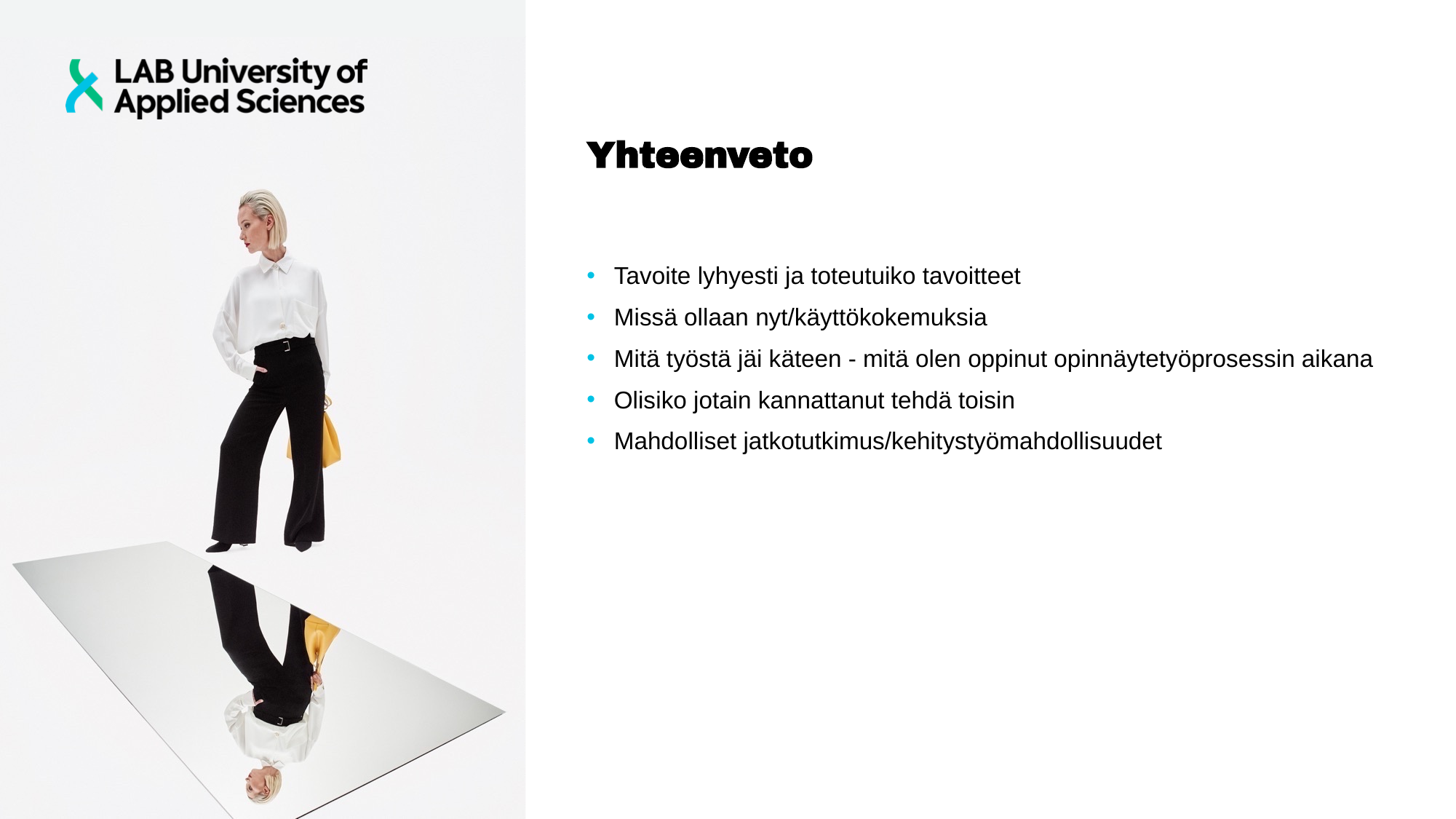

# Yhteenveto
Tavoite lyhyesti ja toteutuiko tavoitteet
Missä ollaan nyt/käyttökokemuksia
Mitä työstä jäi käteen - mitä olen oppinut opinnäytetyöprosessin aikana
Olisiko jotain kannattanut tehdä toisin
Mahdolliset jatkotutkimus/kehitystyömahdollisuudet